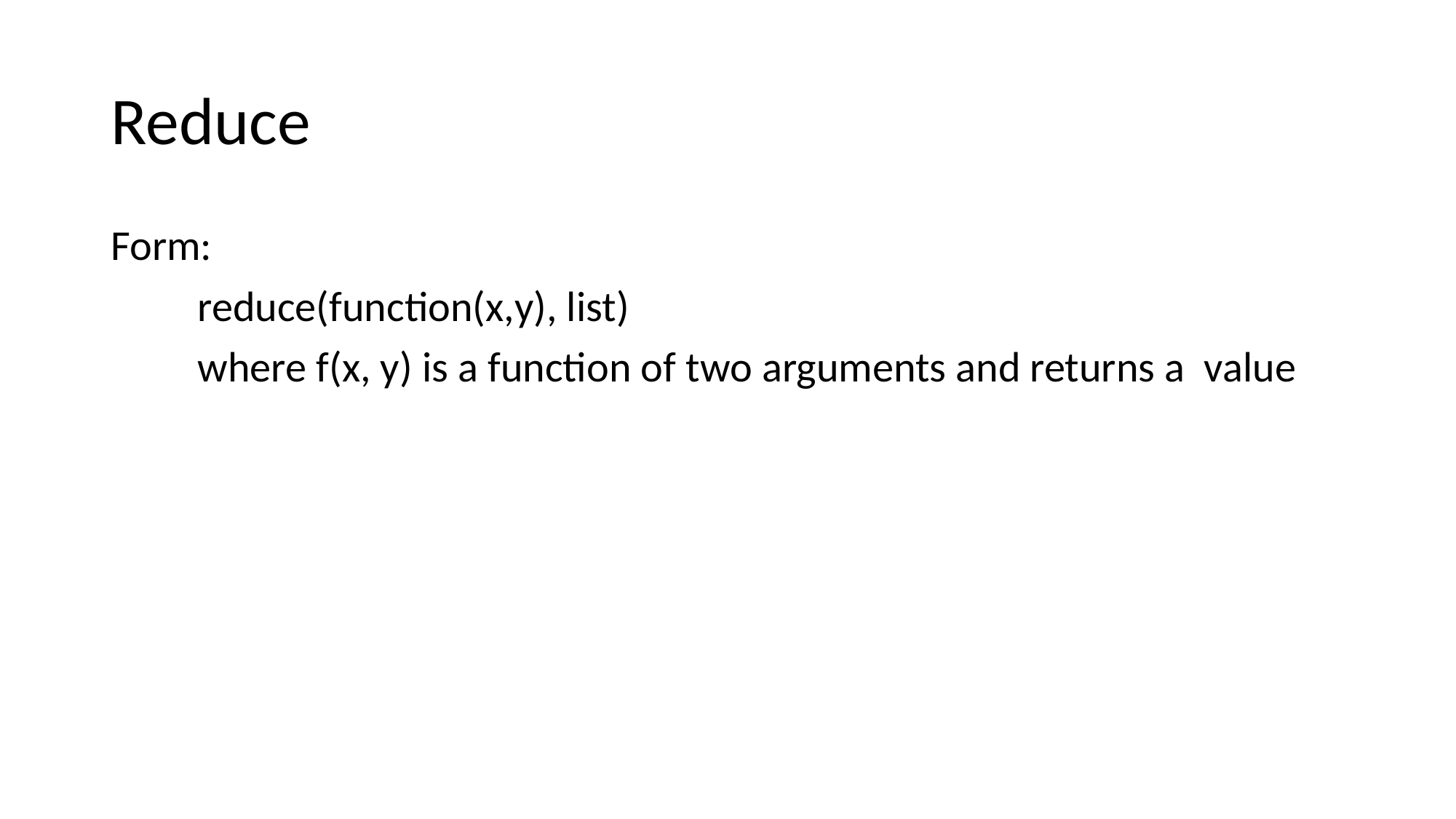

# Reduce
Form:
         reduce(function(x,y), list)
         where f(x, y) is a function of two arguments and returns a  value